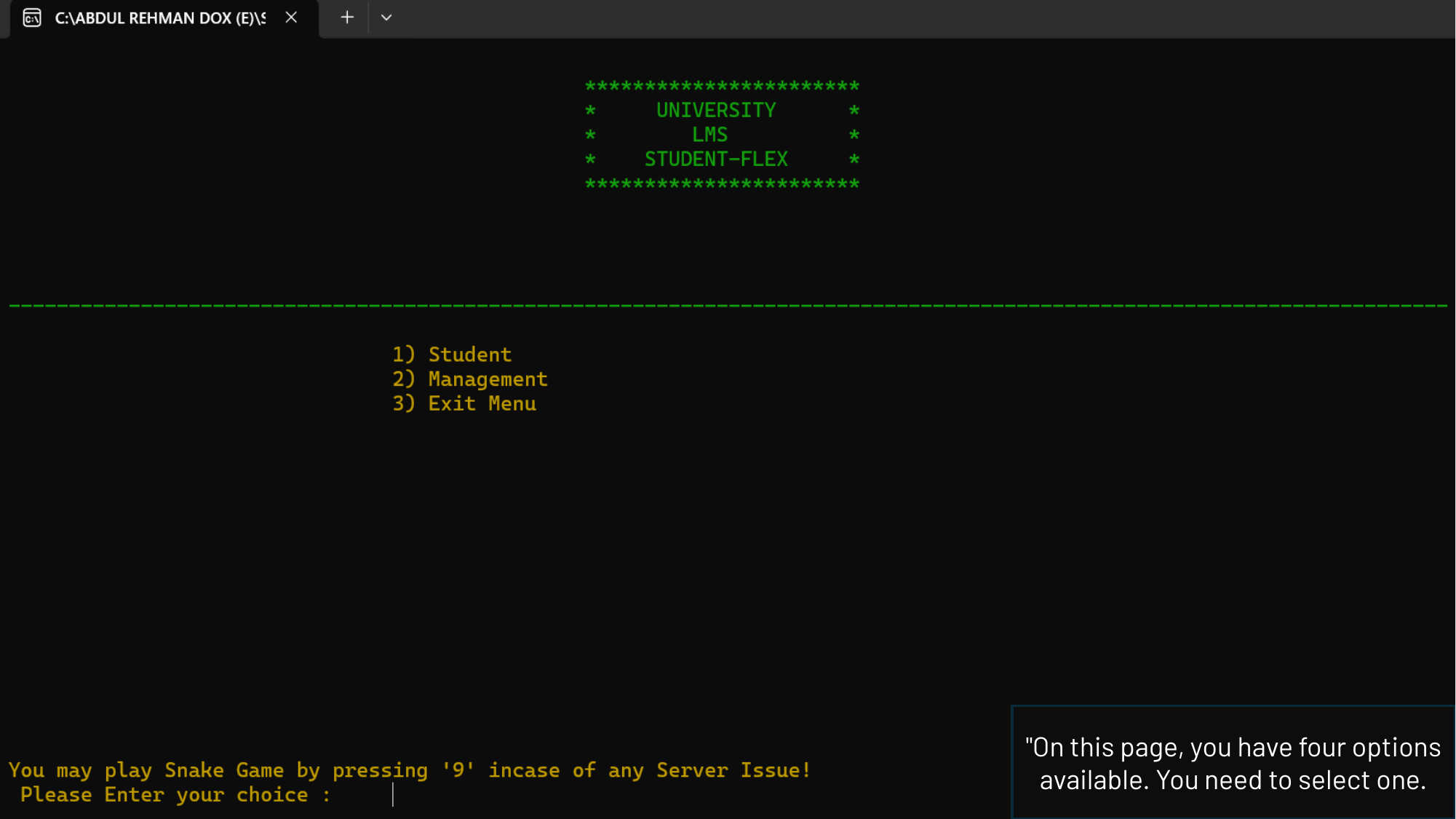

"On this page, you have four options available. You need to select one.